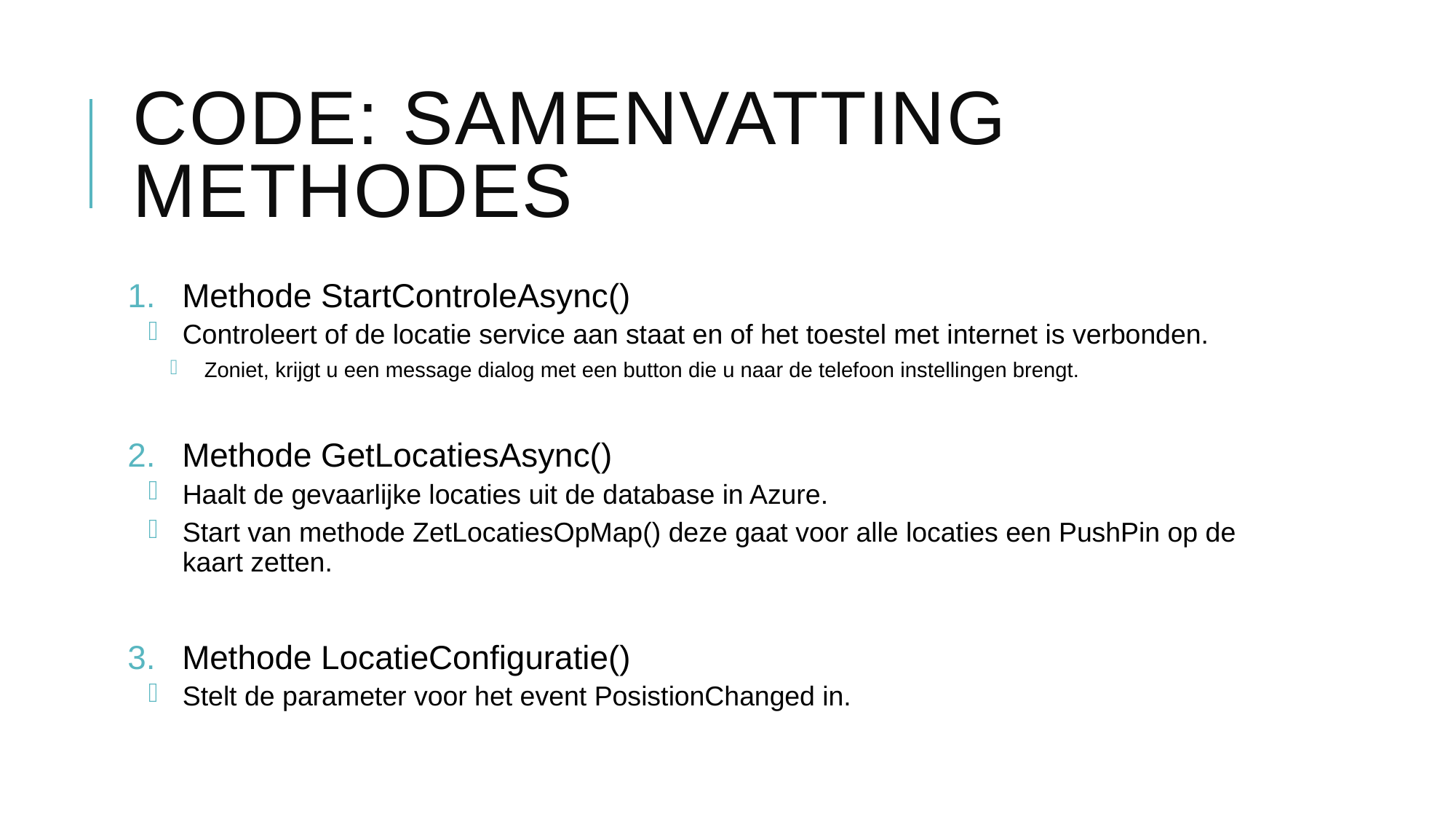

# Code: Samenvatting Methodes
Methode StartControleAsync()
Controleert of de locatie service aan staat en of het toestel met internet is verbonden.
Zoniet, krijgt u een message dialog met een button die u naar de telefoon instellingen brengt.

Methode GetLocatiesAsync()
Haalt de gevaarlijke locaties uit de database in Azure.
Start van methode ZetLocatiesOpMap() deze gaat voor alle locaties een PushPin op de kaart zetten.

Methode LocatieConfiguratie()
Stelt de parameter voor het event PosistionChanged in.